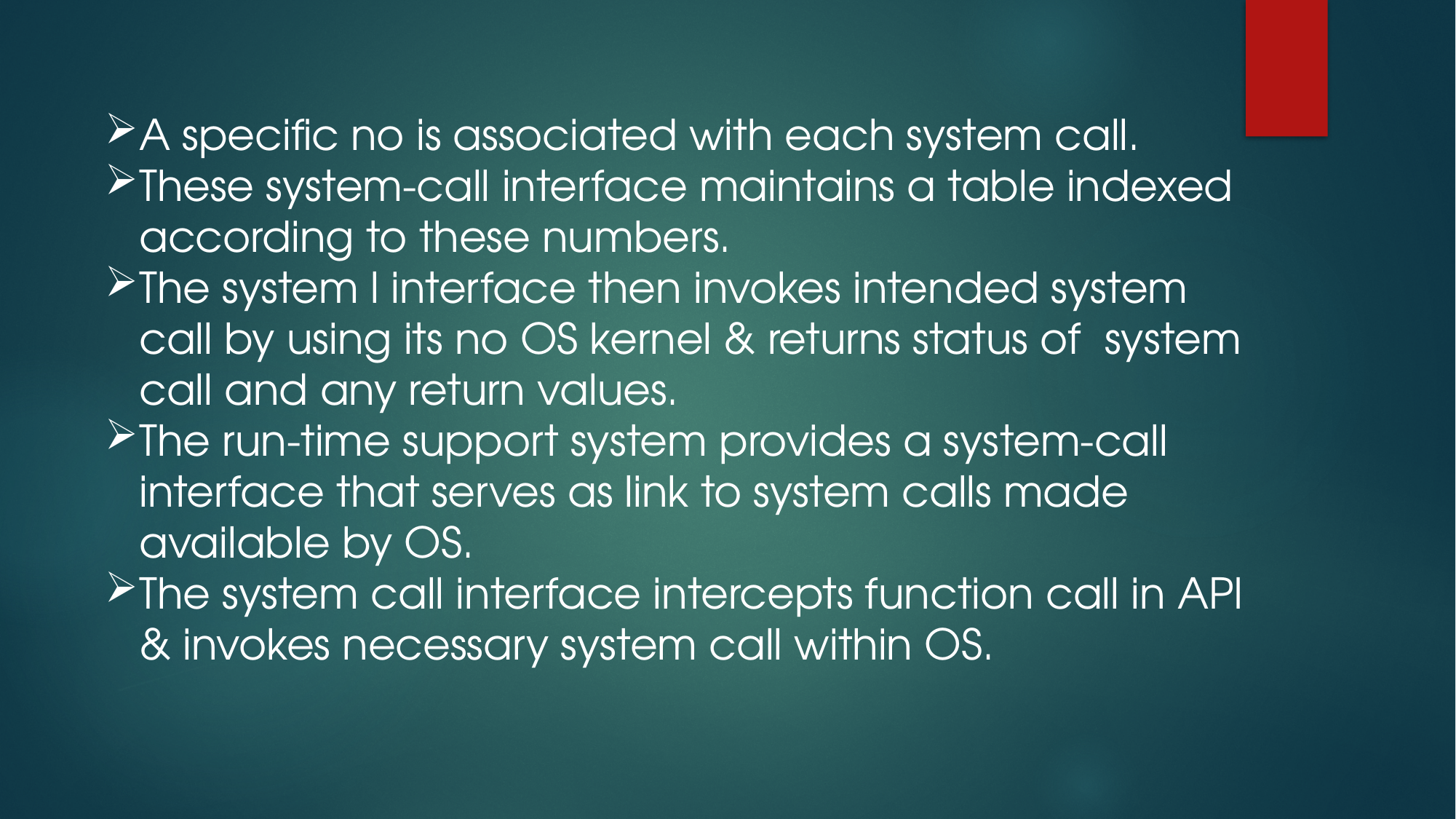

A specific no is associated with each system call.
These system-call interface maintains a table indexed according to these numbers.
The system l interface then invokes intended system call by using its no OS kernel & returns status of  system call and any return values.
The run-time support system provides a system-call interface that serves as link to system calls made available by OS.
The system call interface intercepts function call in API & invokes necessary system call within OS.